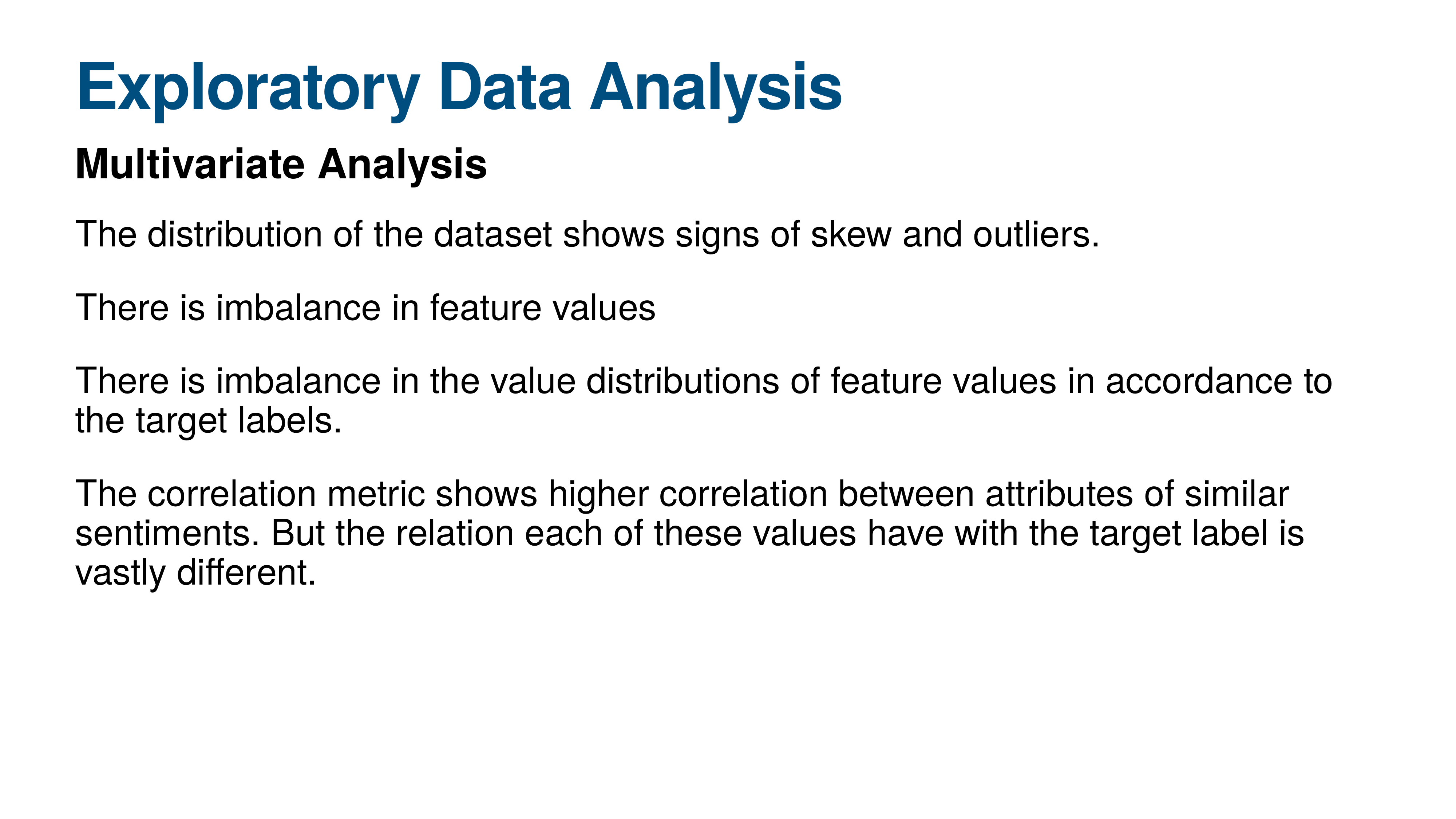

# Exploratory Data Analysis
Multivariate Analysis
The distribution of the dataset shows signs of skew and outliers.
There is imbalance in feature values
There is imbalance in the value distributions of feature values in accordance to the target labels.
The correlation metric shows higher correlation between attributes of similar sentiments. But the relation each of these values have with the target label is vastly different.